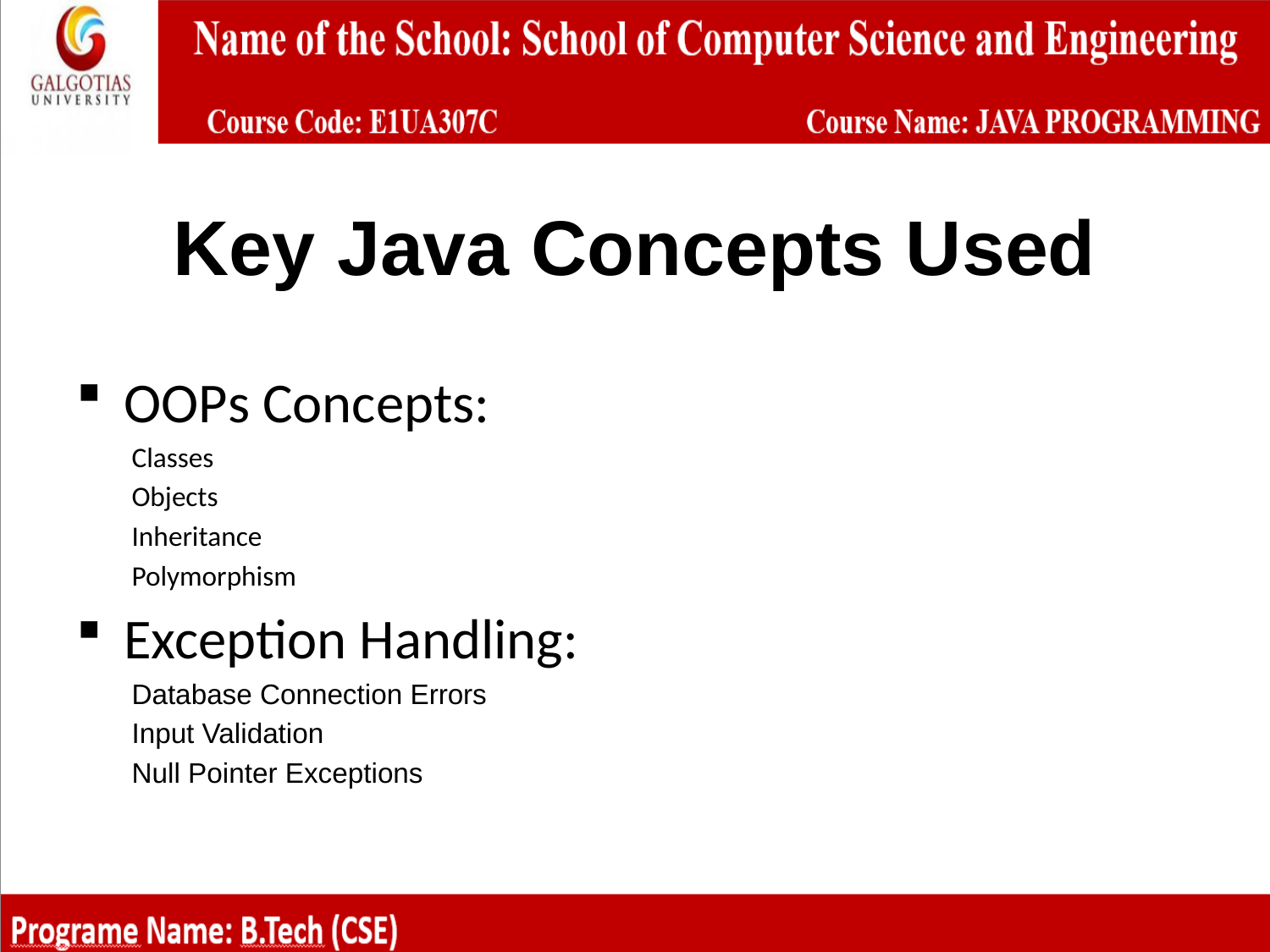

# Key Java Concepts Used
OOPs Concepts:
Classes
Objects
Inheritance
Polymorphism
Exception Handling:
Database Connection Errors
Input Validation
Null Pointer Exceptions